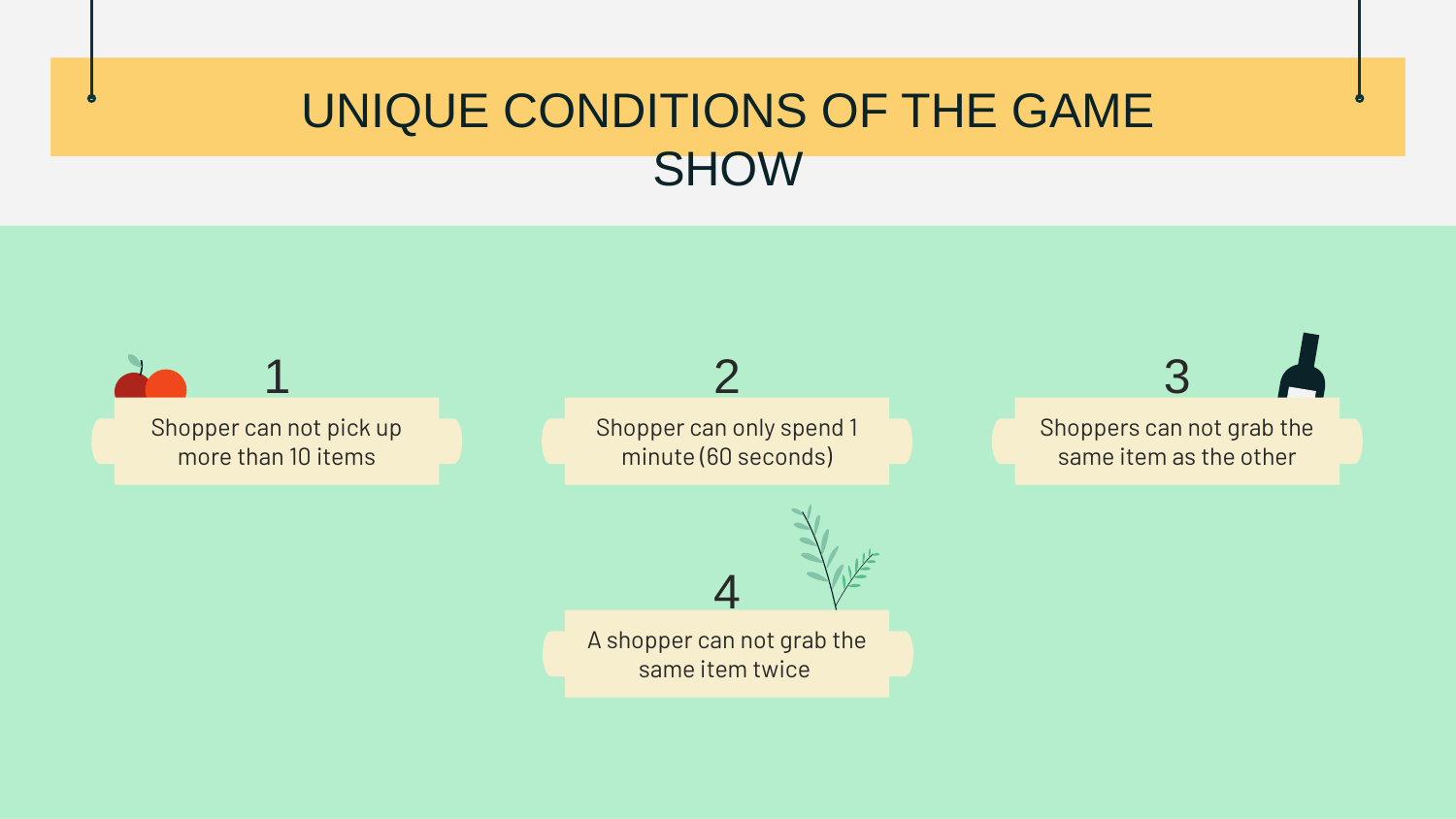

# UNIQUE CONDITIONS OF THE GAME SHOW

1
2
3

Shopper can not pick up more than 10 items
Shopper can only spend 1 minute (60 seconds)
Shoppers can not grab the same item as the other

4
A shopper can not grab the same item twice